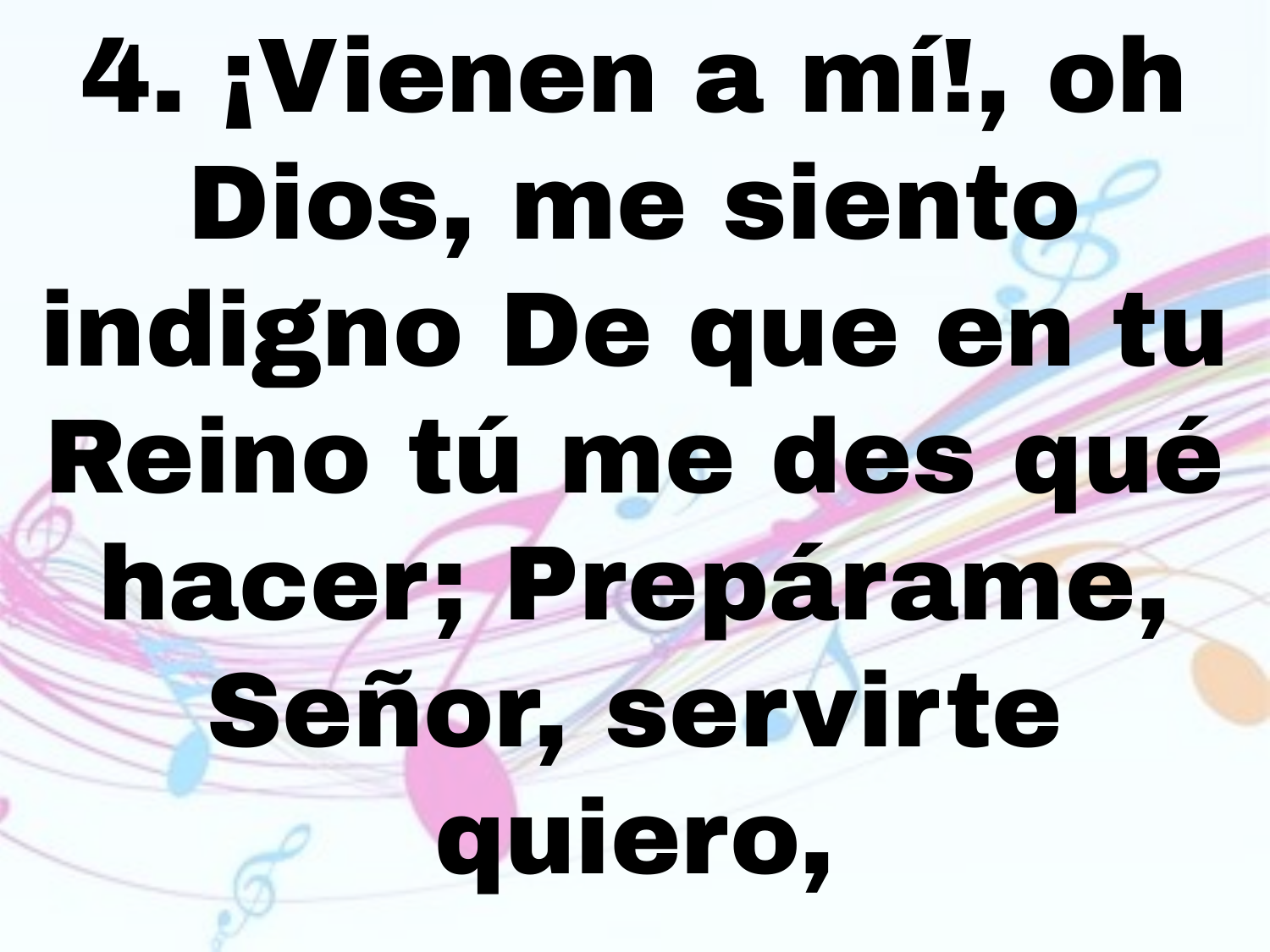

4. ¡Vienen a mí!, oh Dios, me siento indigno De que en tu Reino tú me des qué hacer; Prepárame, Señor, servirte quiero,